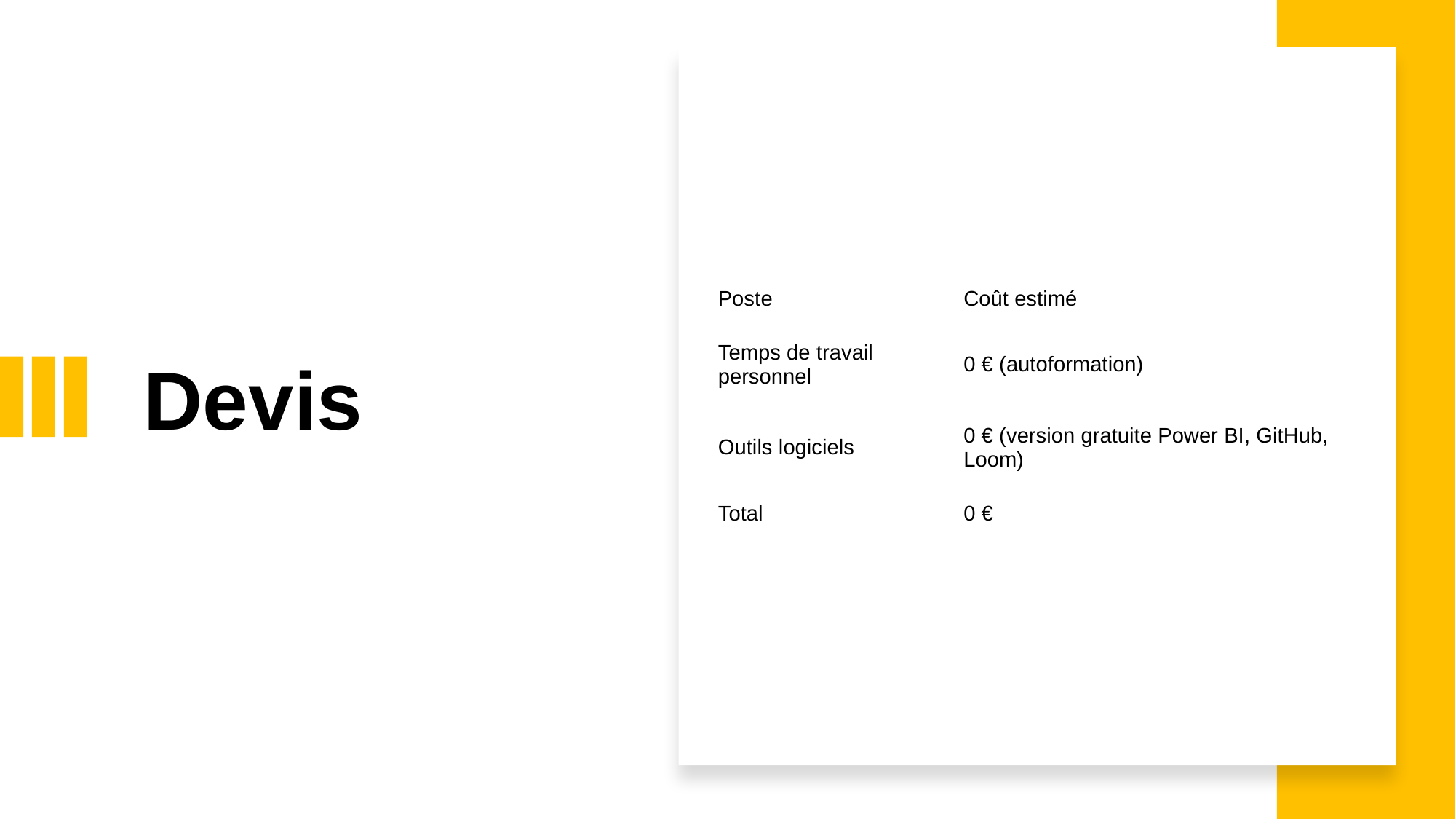

| Poste | Coût estimé |
| --- | --- |
| Temps de travail personnel | 0 € (autoformation) |
| Outils logiciels | 0 € (version gratuite Power BI, GitHub, Loom) |
| Total | 0 € |
# Devis